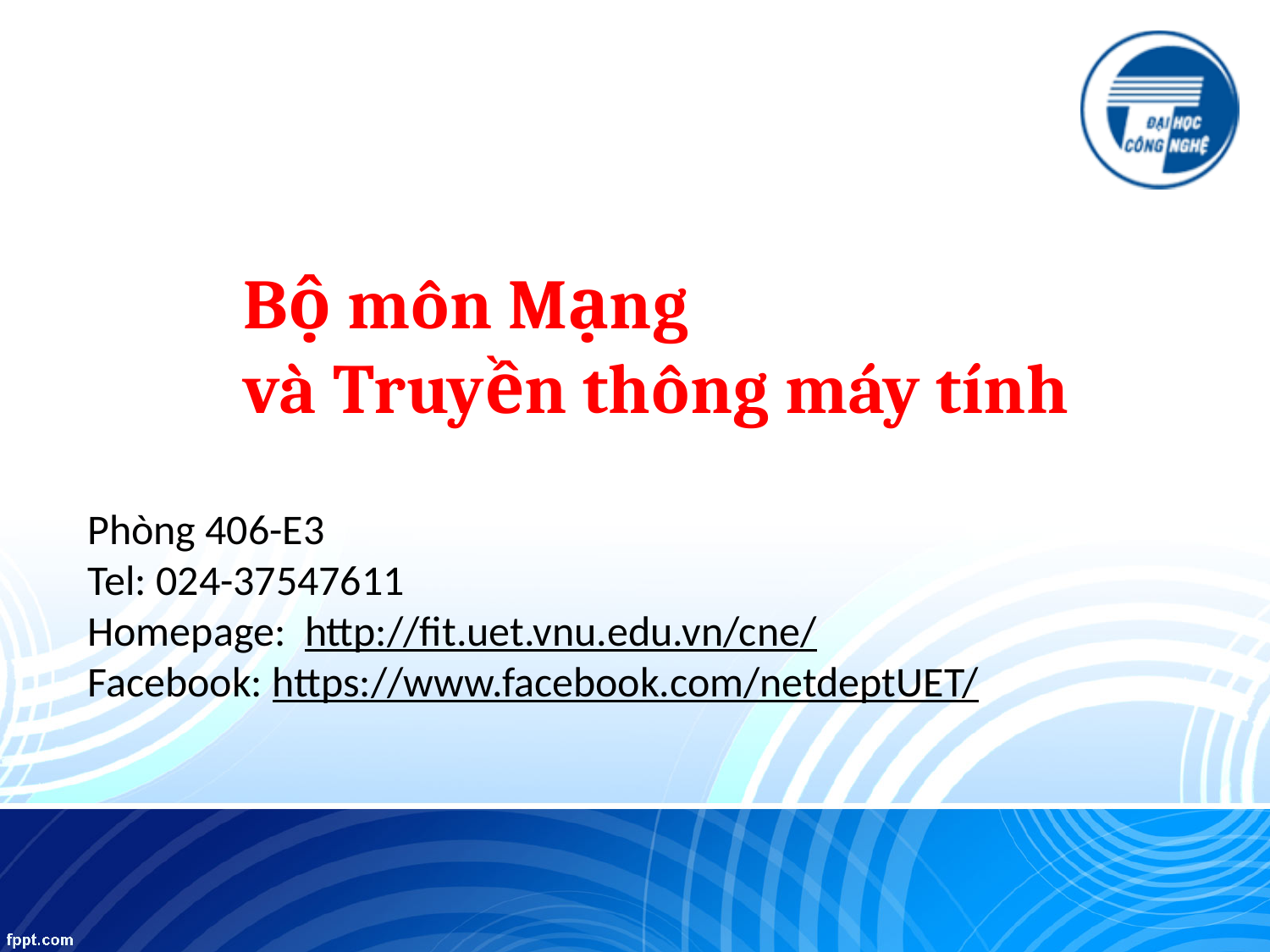

Bộ môn Mạng
và Truyền thông máy tính
Phòng 406-E3
Tel: 024-37547611
Homepage:  http://fit.uet.vnu.edu.vn/cne/
Facebook: https://www.facebook.com/netdeptUET/